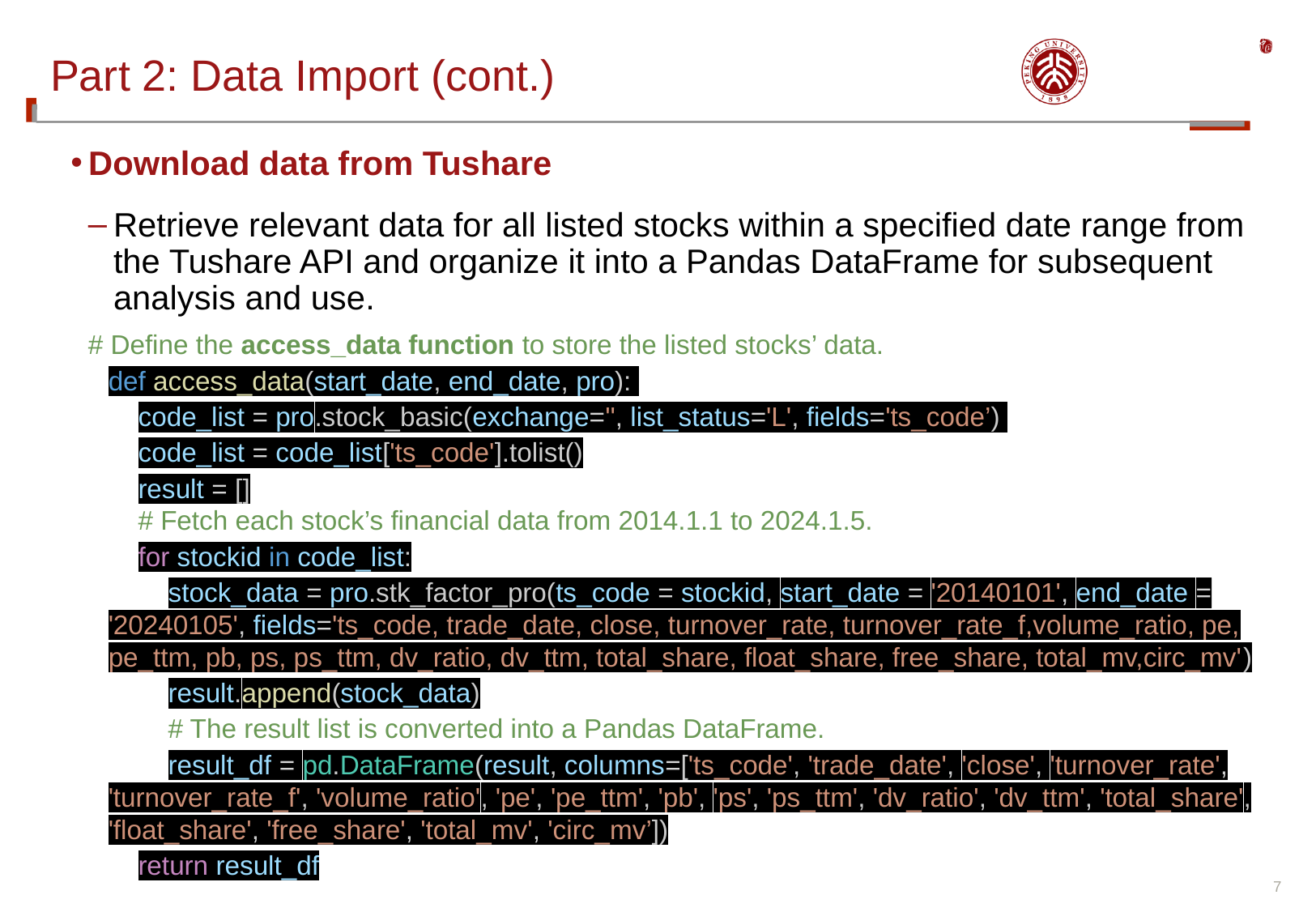

# Part 2: Data Import (cont.)
Download data from Tushare
Retrieve relevant data for all listed stocks within a specified date range from the Tushare API and organize it into a Pandas DataFrame for subsequent analysis and use.
# Define the access_data function to store the listed stocks’ data.
def access_data(start_date, end_date, pro):
    code_list = pro.stock_basic(exchange='', list_status='L', fields='ts_code’)
    code_list = code_list['ts_code'].tolist()
    result = []
    # Fetch each stock’s financial data from 2014.1.1 to 2024.1.5.
    for stockid in code_list:
        stock_data = pro.stk_factor_pro(ts_code = stockid, start_date = '20140101', end_date = '20240105', fields='ts_code, trade_date, close, turnover_rate, turnover_rate_f,volume_ratio, pe, pe_ttm, pb, ps, ps_ttm, dv_ratio, dv_ttm, total_share, float_share, free_share, total_mv,circ_mv')
        result.append(stock_data)
        # The result list is converted into a Pandas DataFrame.
        result_df = pd.DataFrame(result, columns=['ts_code', 'trade_date', 'close', 'turnover_rate', 'turnover_rate_f', 'volume_ratio', 'pe', 'pe_ttm', 'pb', 'ps', 'ps_ttm', 'dv_ratio', 'dv_ttm', 'total_share', 'float_share', 'free_share', 'total_mv', 'circ_mv’])
    return result_df